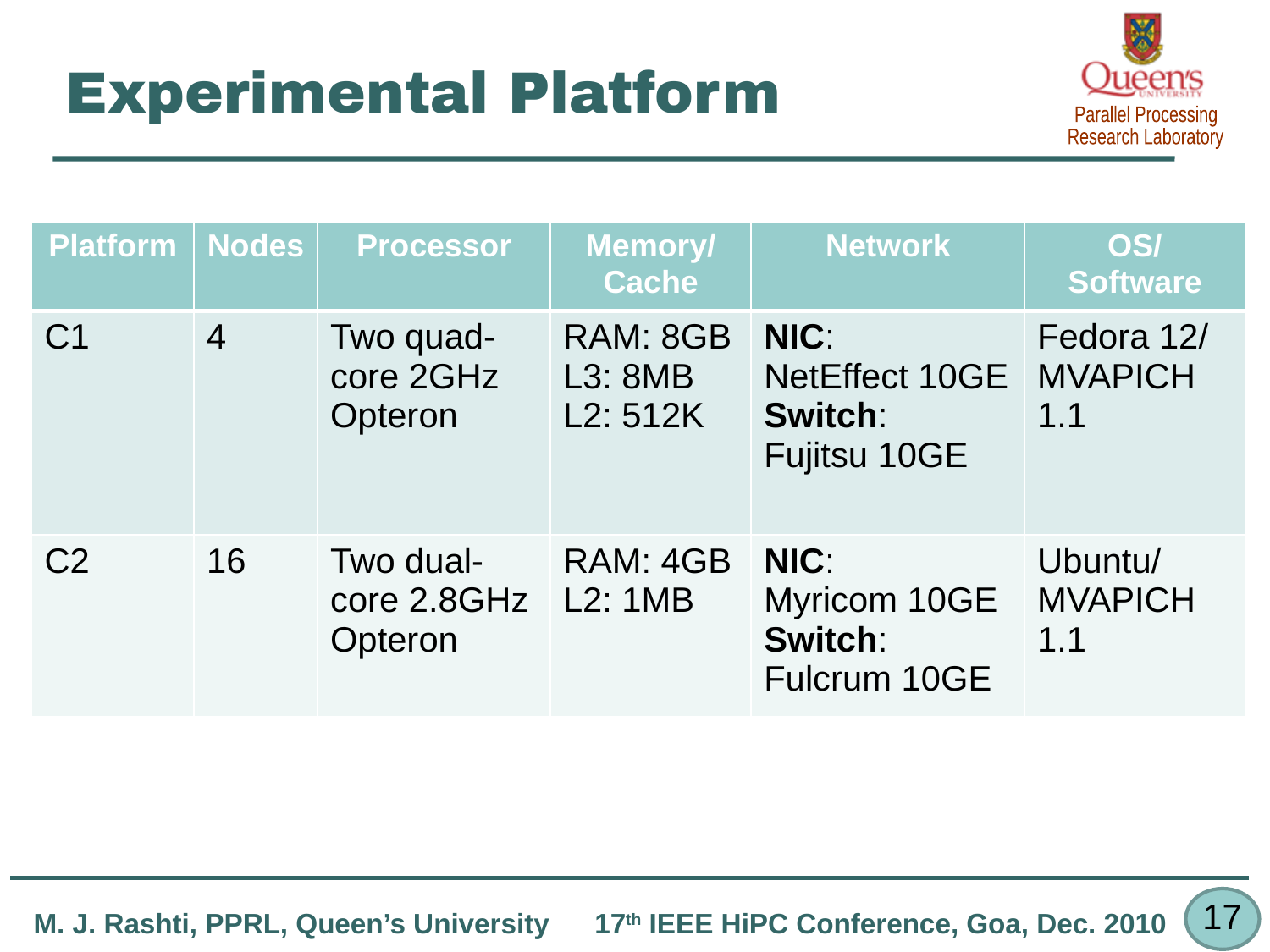

# Experimental Platform
| Platform | Nodes | Processor | Memory/ Cache | Network | OS/ Software |
| --- | --- | --- | --- | --- | --- |
| C1 | 4 | Two quad-core 2GHz Opteron | RAM: 8GB L3: 8MB L2: 512K | NIC: NetEffect 10GE Switch: Fujitsu 10GE | Fedora 12/ MVAPICH 1.1 |
| C2 | 16 | Two dual-core 2.8GHz Opteron | RAM: 4GB L2: 1MB | NIC: Myricom 10GE Switch: Fulcrum 10GE | Ubuntu/ MVAPICH 1.1 |